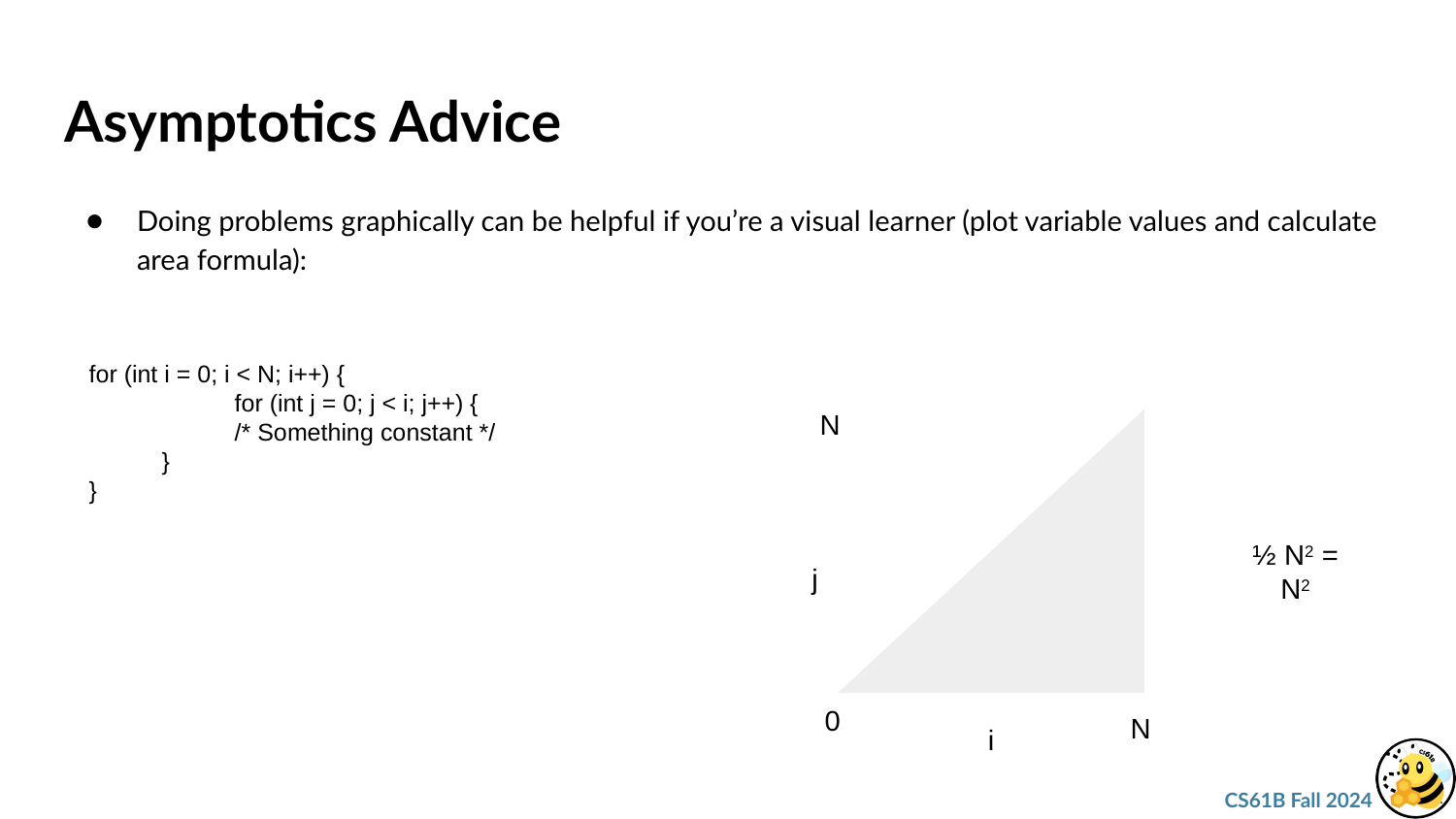

# Asymptotics Advice
Doing problems graphically can be helpful if you’re a visual learner (plot variable values and calculate area formula):
for (int i = 0; i < N; i++) {
	for (int j = 0; j < i; j++) {
/* Something constant */
}
}
N

½ N2 = N2
j
0
N
i